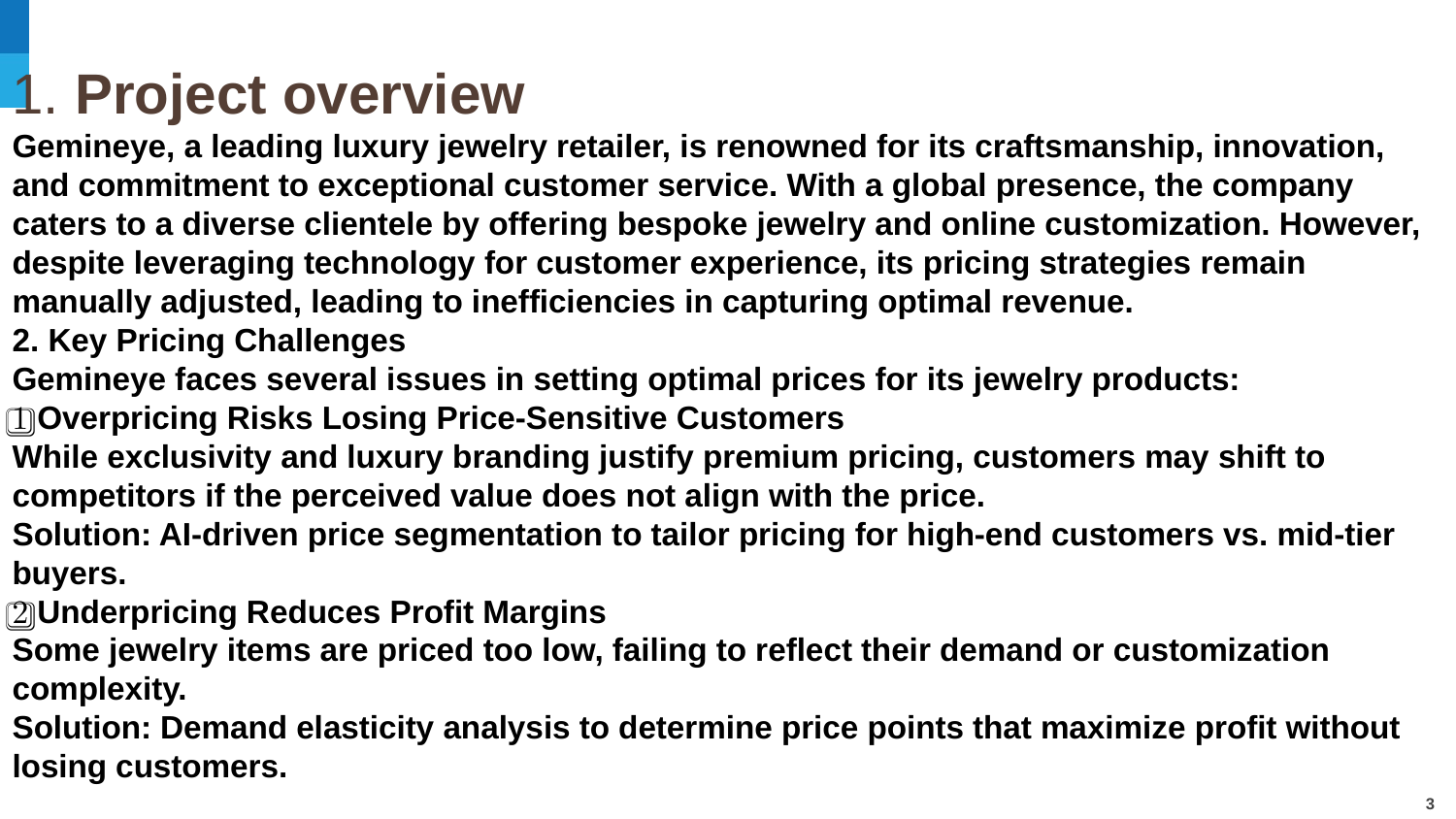

# 1. Project overview Gemineye, a leading luxury jewelry retailer, is renowned for its craftsmanship, innovation, and commitment to exceptional customer service. With a global presence, the company caters to a diverse clientele by offering bespoke jewelry and online customization. However, despite leveraging technology for customer experience, its pricing strategies remain manually adjusted, leading to inefficiencies in capturing optimal revenue. 2. Key Pricing Challenges Gemineye faces several issues in setting optimal prices for its jewelry products: 1️⃣ Overpricing Risks Losing Price-Sensitive Customers While exclusivity and luxury branding justify premium pricing, customers may shift to competitors if the perceived value does not align with the price. Solution: AI-driven price segmentation to tailor pricing for high-end customers vs. mid-tier buyers. 2️⃣ Underpricing Reduces Profit Margins Some jewelry items are priced too low, failing to reflect their demand or customization complexity. Solution: Demand elasticity analysis to determine price points that maximize profit without losing customers.
3